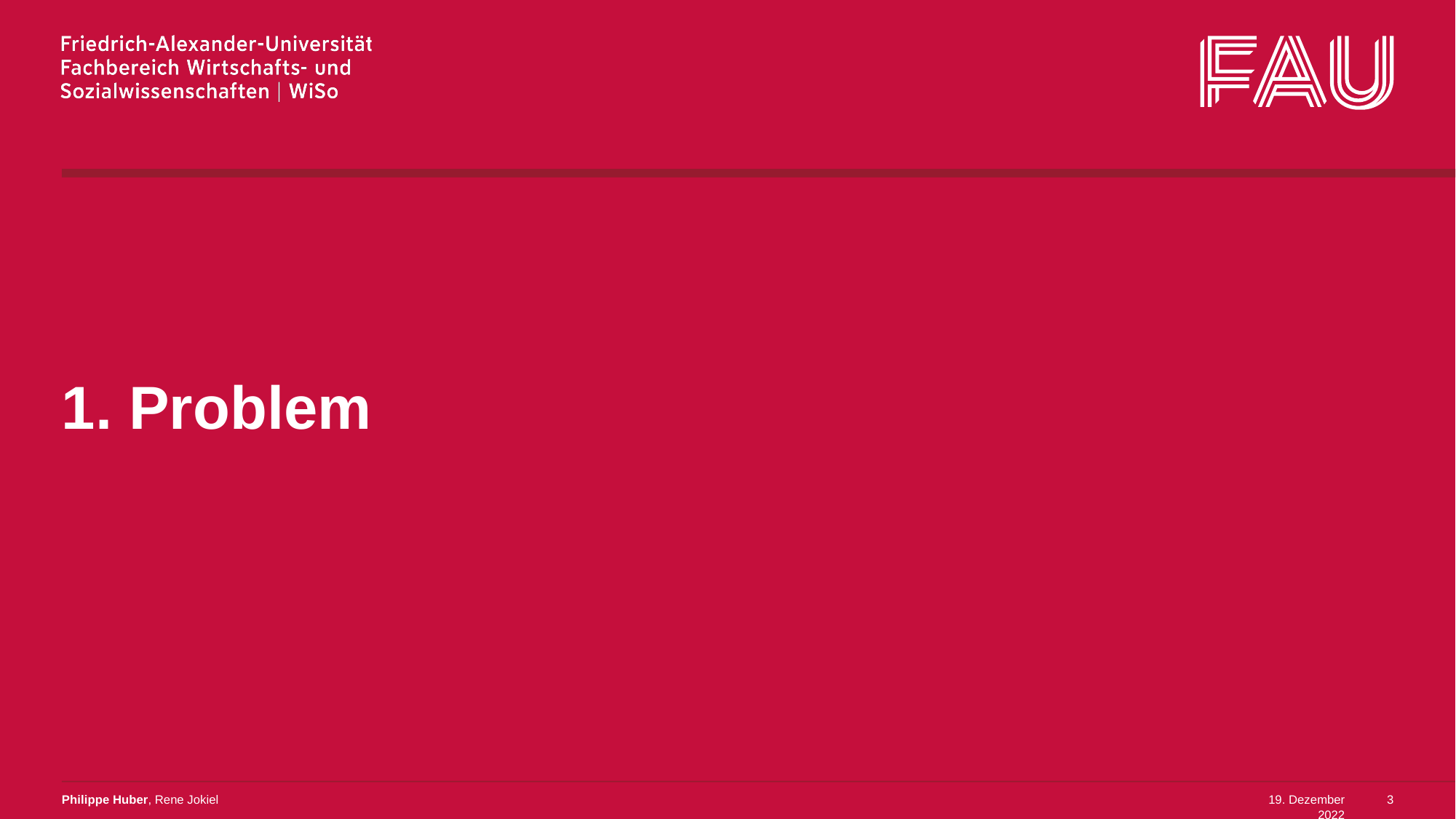

# 1. Problem
Philippe Huber, Rene Jokiel
19. Dezember 2022
3